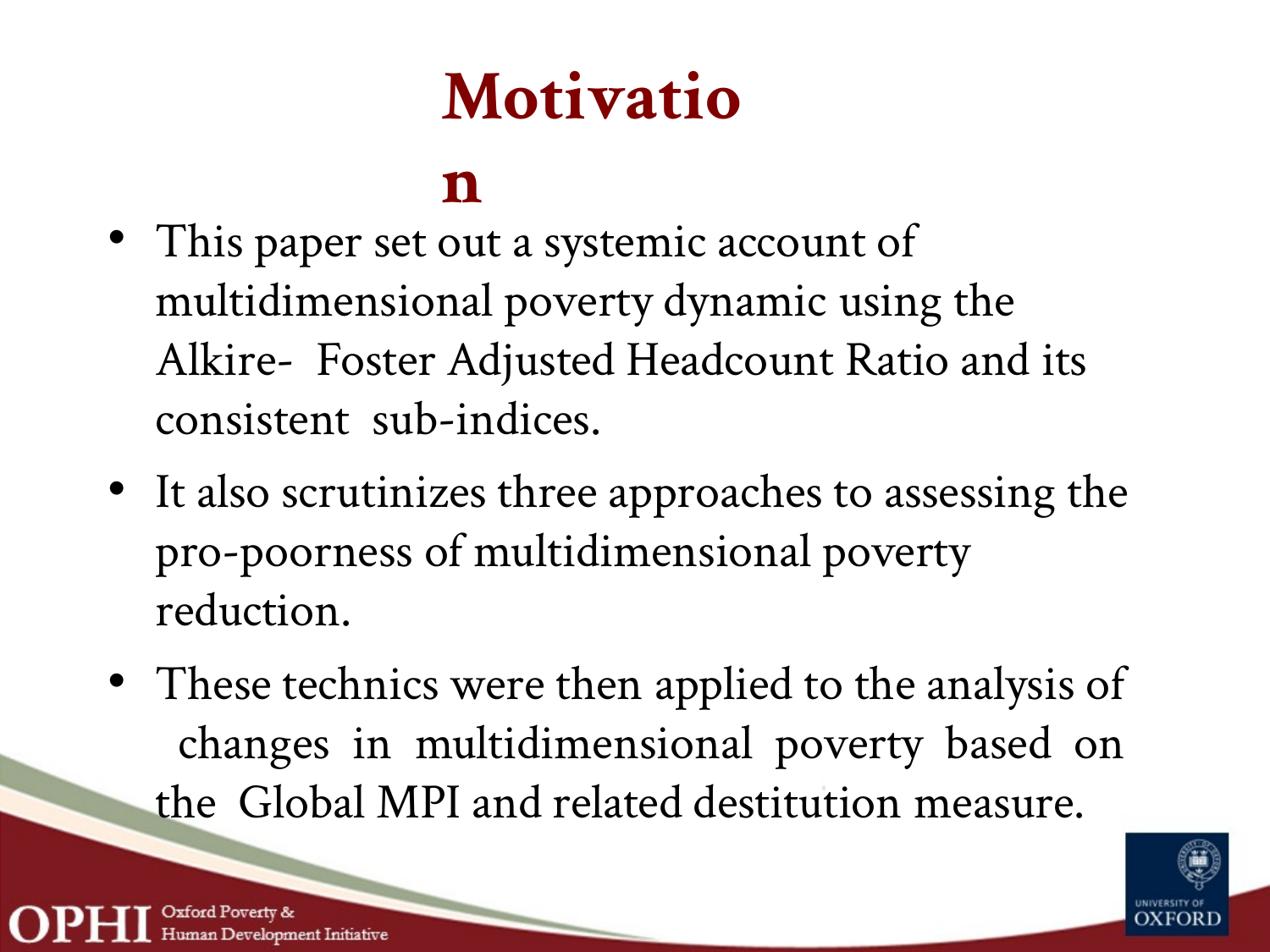

# Motivation
This paper set out a systemic account of  multidimensional poverty dynamic using the Alkire-  Foster Adjusted Headcount Ratio and its consistent  sub-indices.
It also scrutinizes three approaches to assessing the  pro-poorness of multidimensional poverty reduction.
These technics were then applied to the analysis of  changes in multidimensional poverty based on the  Global MPI and related destitution measure.